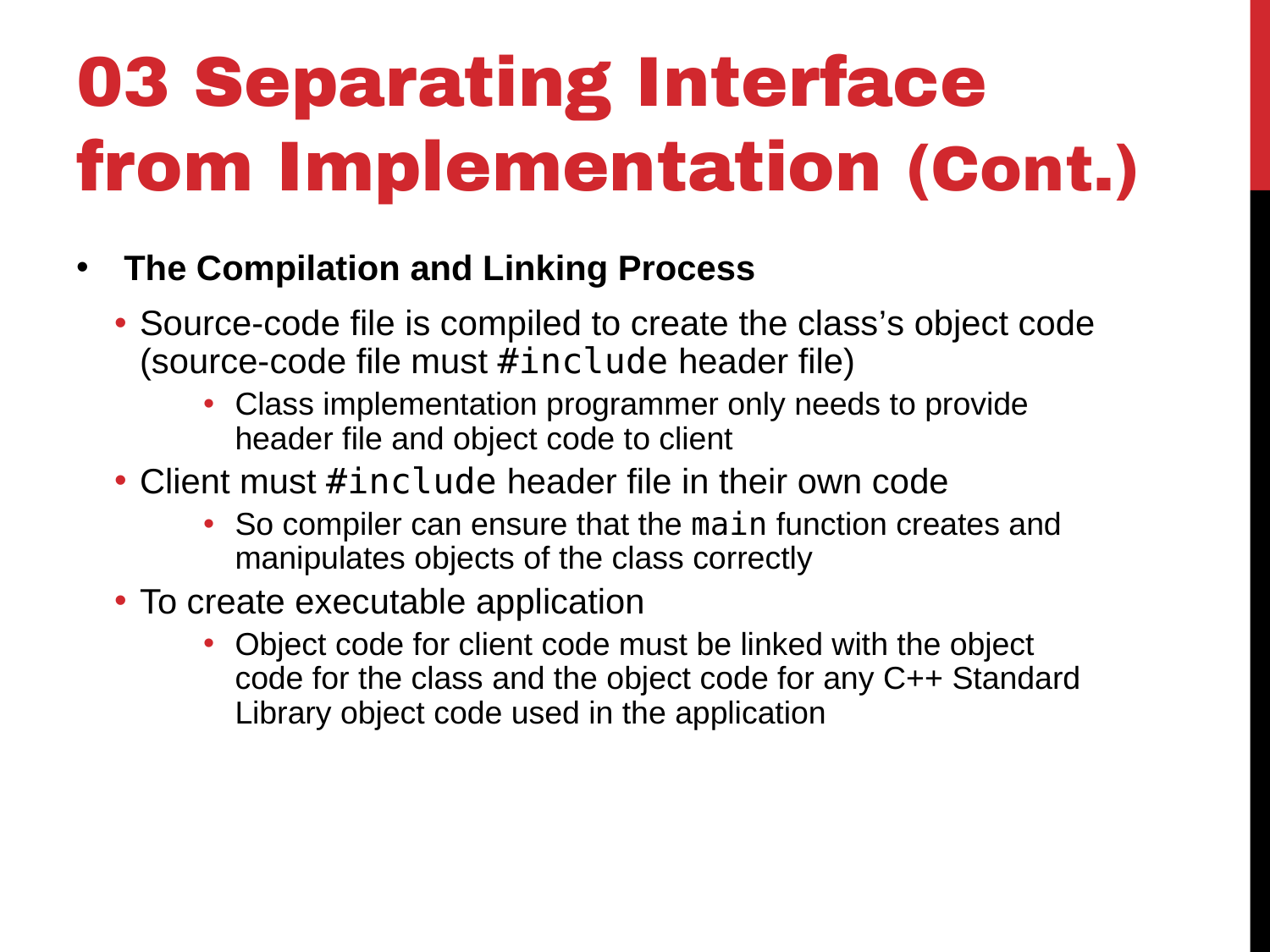

# 03 Separating Interface from Implementation (Cont.)
The Compilation and Linking Process
Source-code file is compiled to create the class’s object code (source-code file must #include header file)
Class implementation programmer only needs to provide header file and object code to client
Client must #include header file in their own code
So compiler can ensure that the main function creates and manipulates objects of the class correctly
To create executable application
Object code for client code must be linked with the object code for the class and the object code for any C++ Standard Library object code used in the application